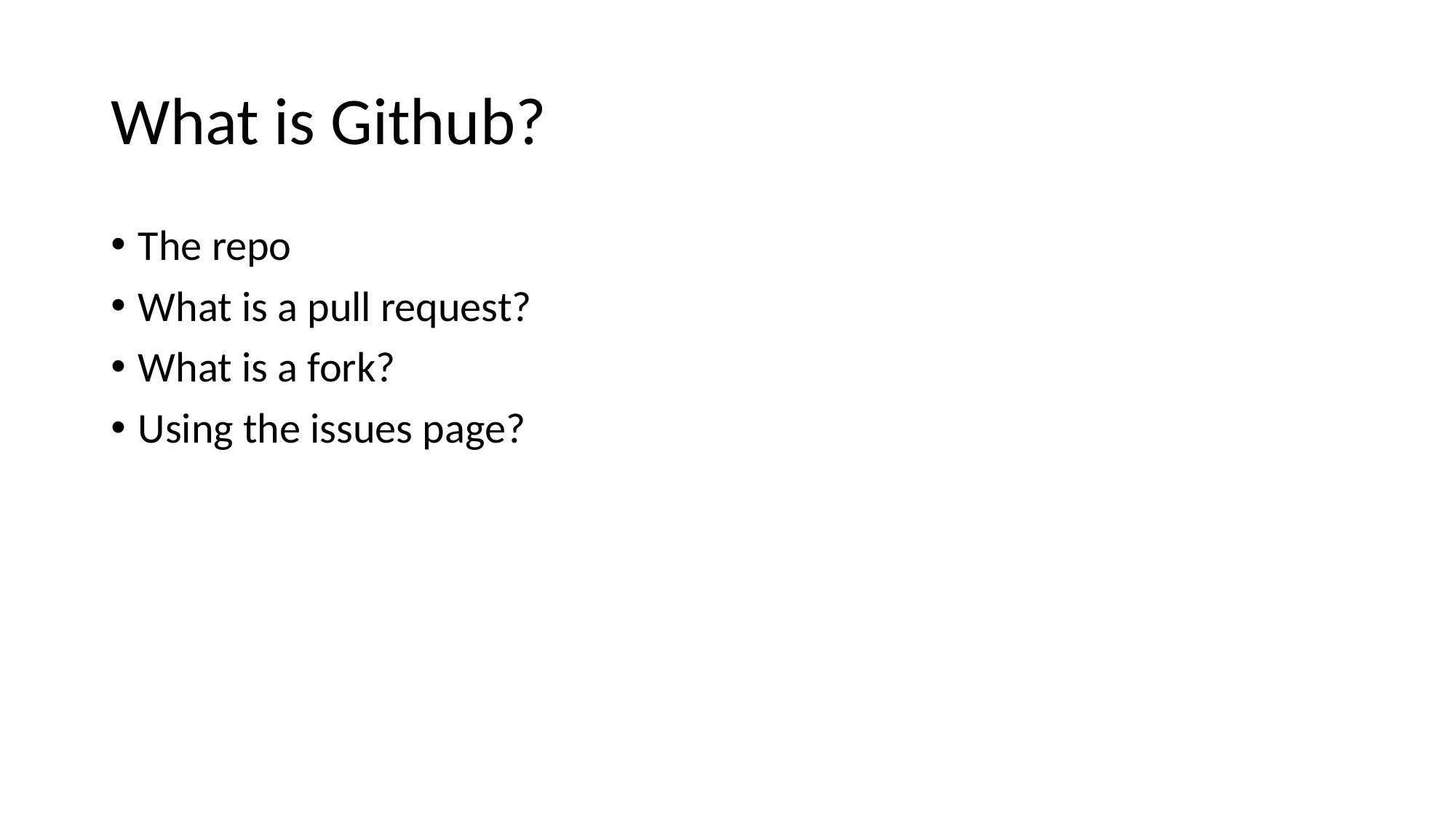

# What is Github?
The repo
What is a pull request?
What is a fork?
Using the issues page?